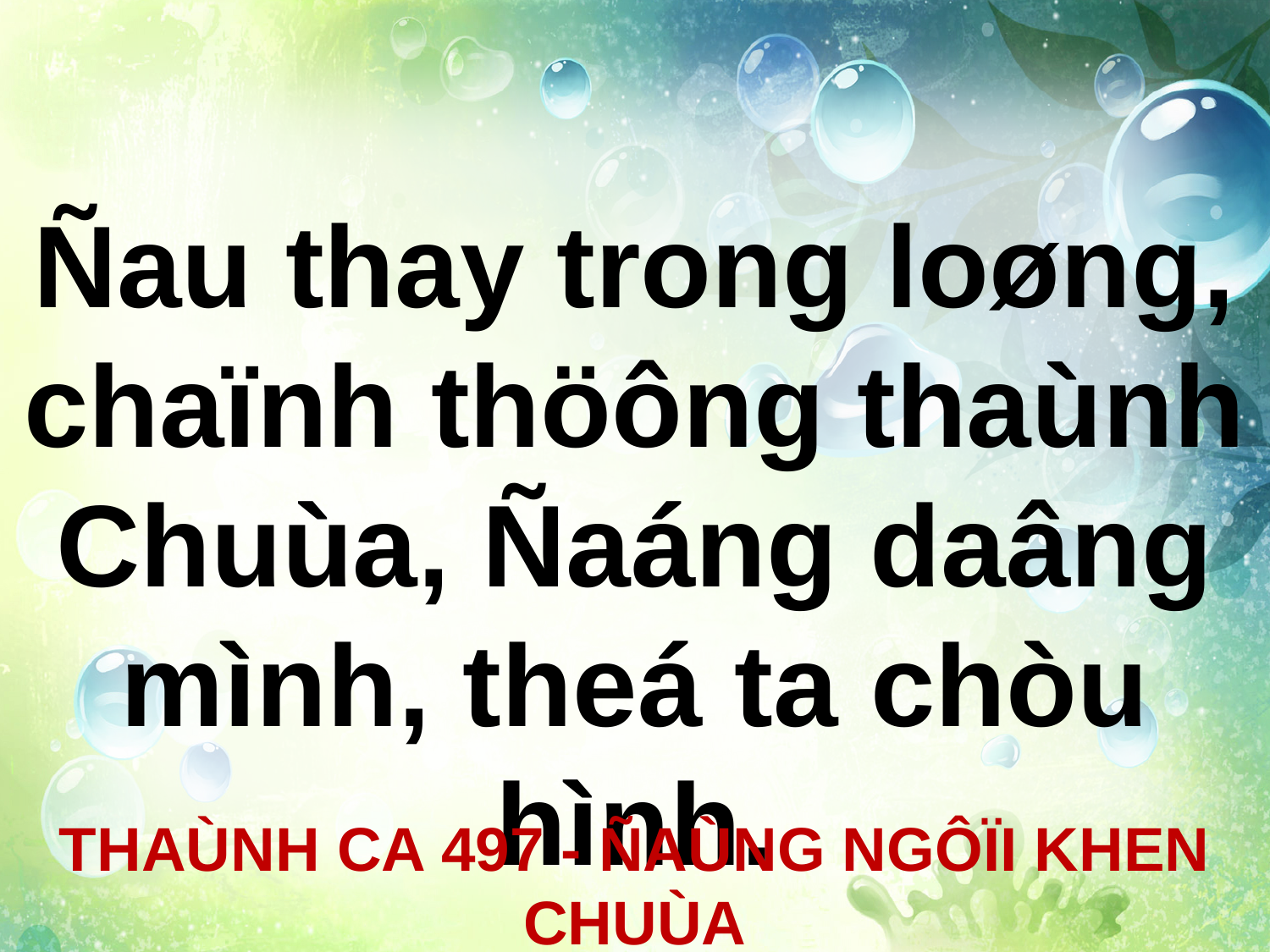

Ñau thay trong loøng, chaïnh thöông thaùnh Chuùa, Ñaáng daâng mình, theá ta chòu hình.
THAÙNH CA 497 - ÑAÙNG NGÔÏI KHEN CHUÙA